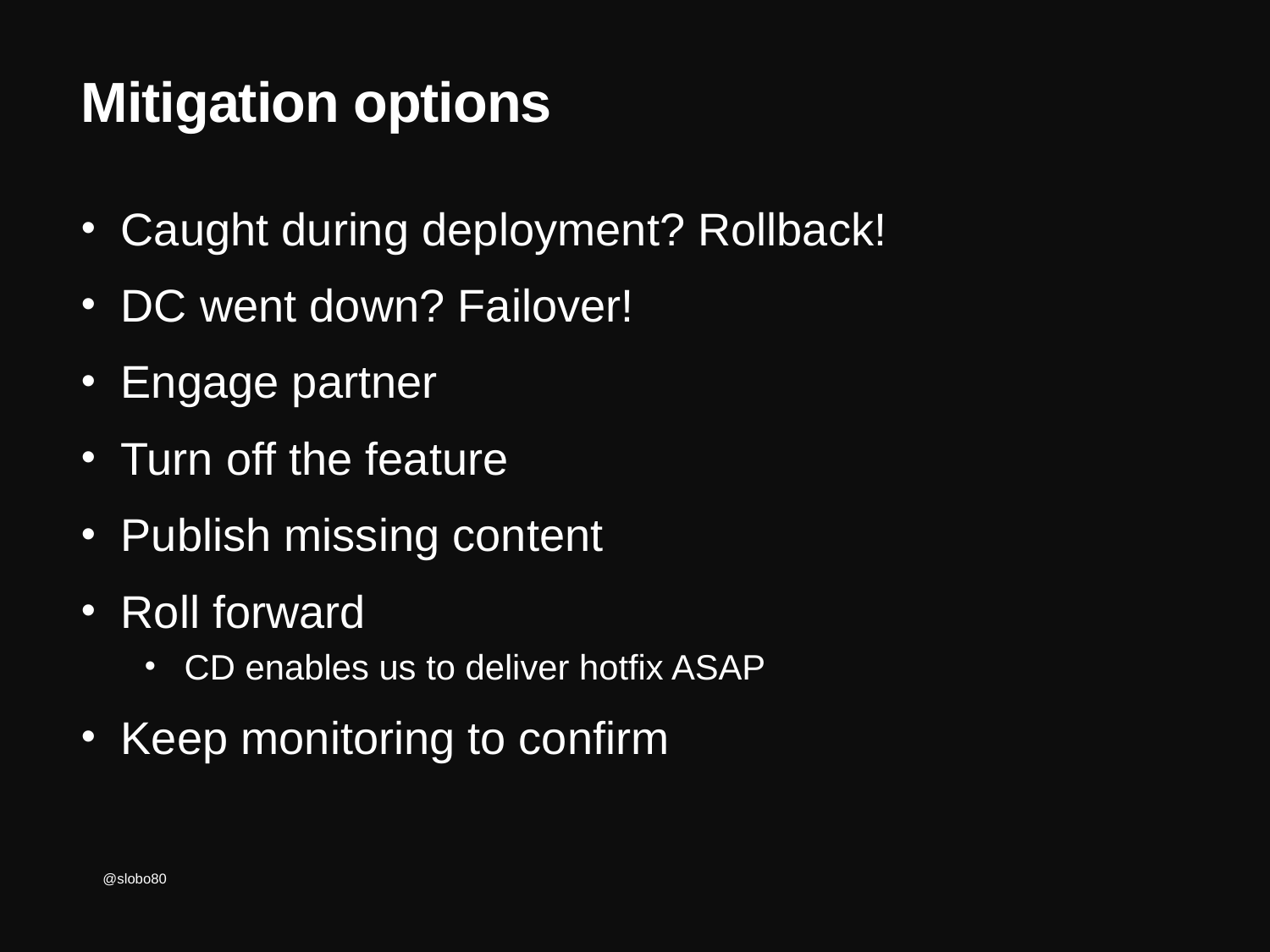

# Mitigation options
Caught during deployment? Rollback!
DC went down? Failover!
Engage partner
Turn off the feature
Publish missing content
Roll forward
CD enables us to deliver hotfix ASAP
Keep monitoring to confirm
@slobo80